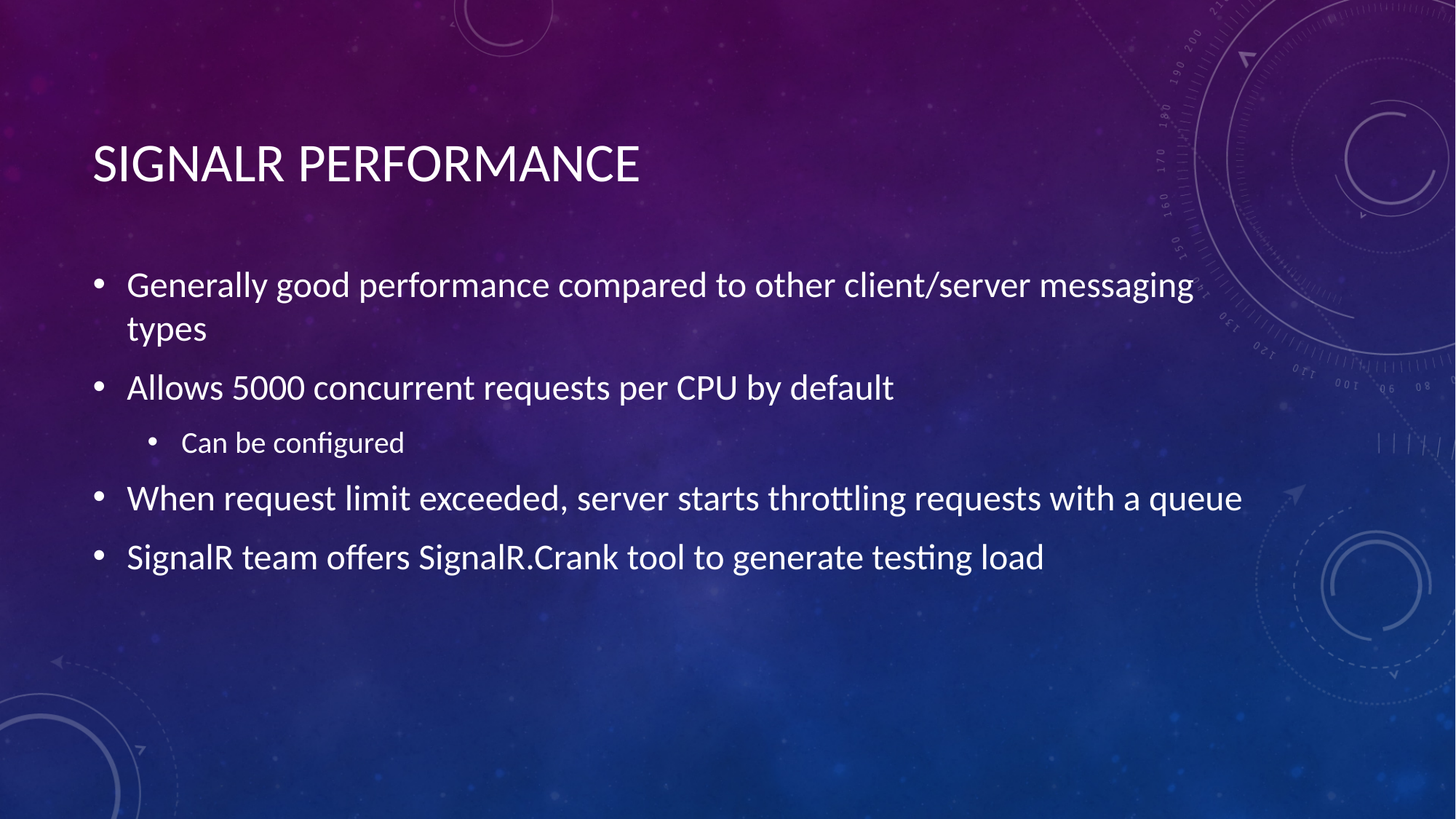

# SignalR performance
Generally good performance compared to other client/server messaging types
Allows 5000 concurrent requests per CPU by default
Can be configured
When request limit exceeded, server starts throttling requests with a queue
SignalR team offers SignalR.Crank tool to generate testing load